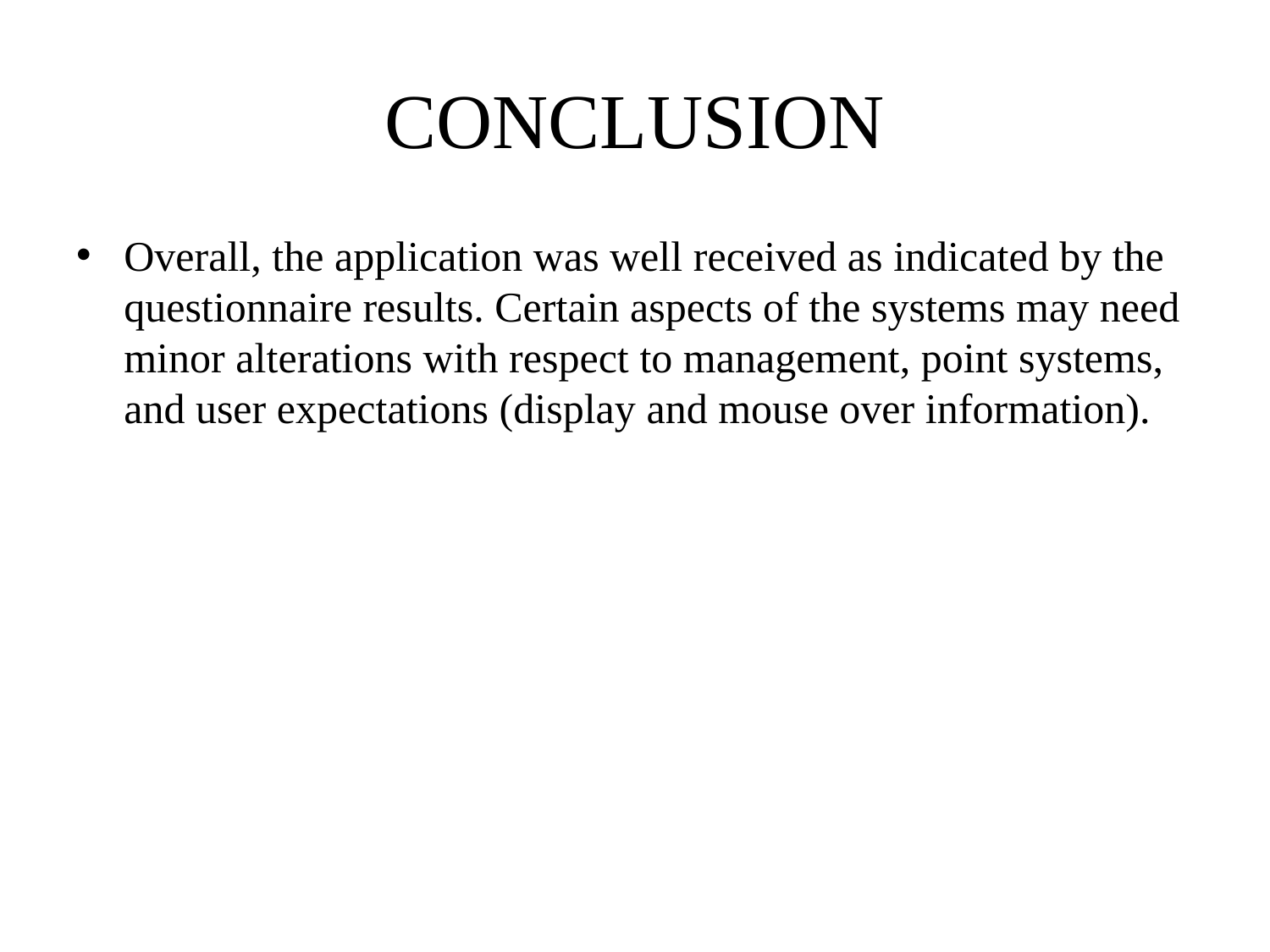

# CONCLUSION
Overall, the application was well received as indicated by the questionnaire results. Certain aspects of the systems may need minor alterations with respect to management, point systems,  and user expectations (display and mouse over information).